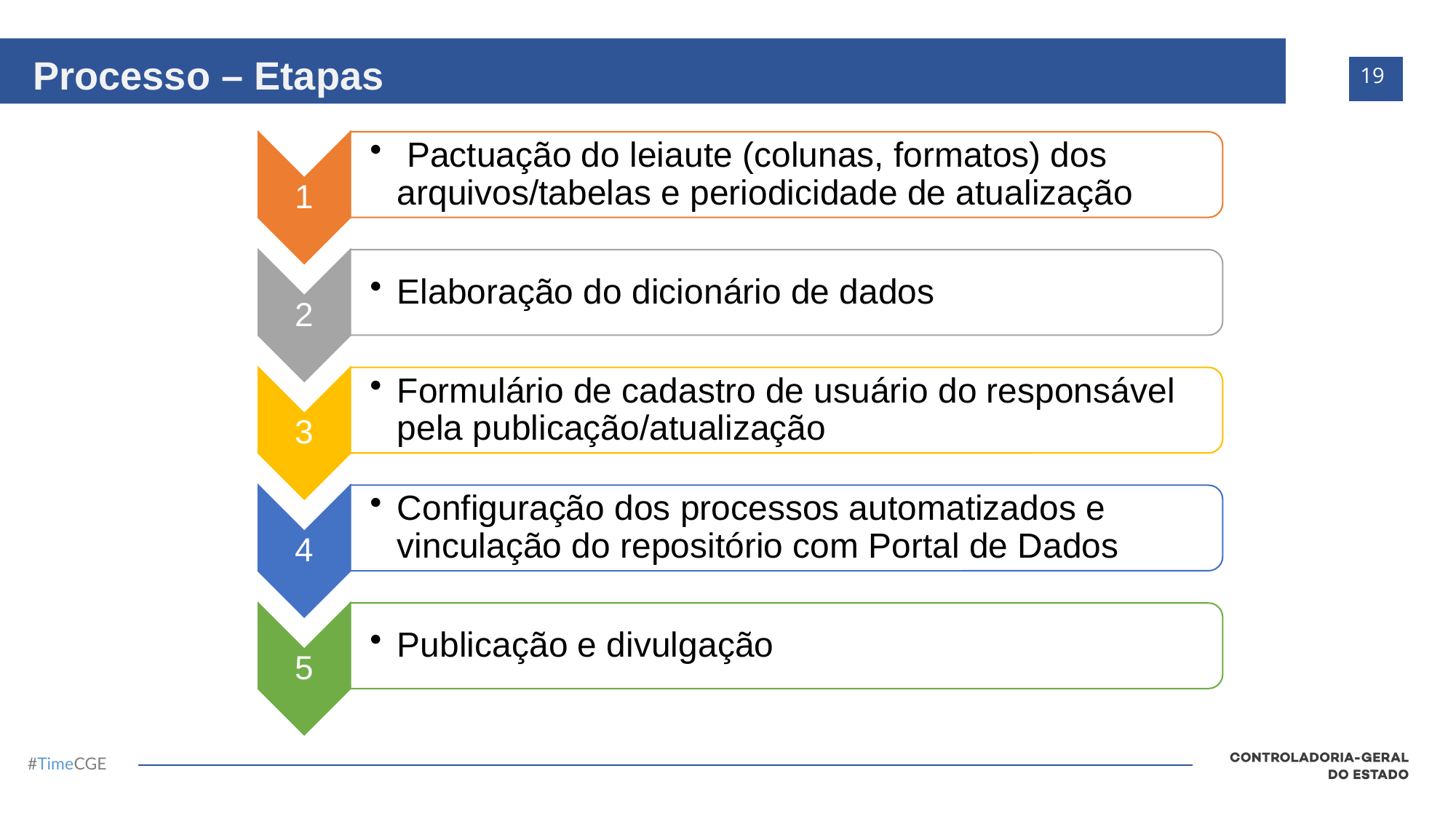

Processo – Etapas
19
1
 Pactuação do leiaute (colunas, formatos) dos arquivos/tabelas e periodicidade de atualização
2
Elaboração do dicionário de dados
3
Formulário de cadastro de usuário do responsável pela publicação/atualização
4
Configuração dos processos automatizados e vinculação do repositório com Portal de Dados
5
Publicação e divulgação